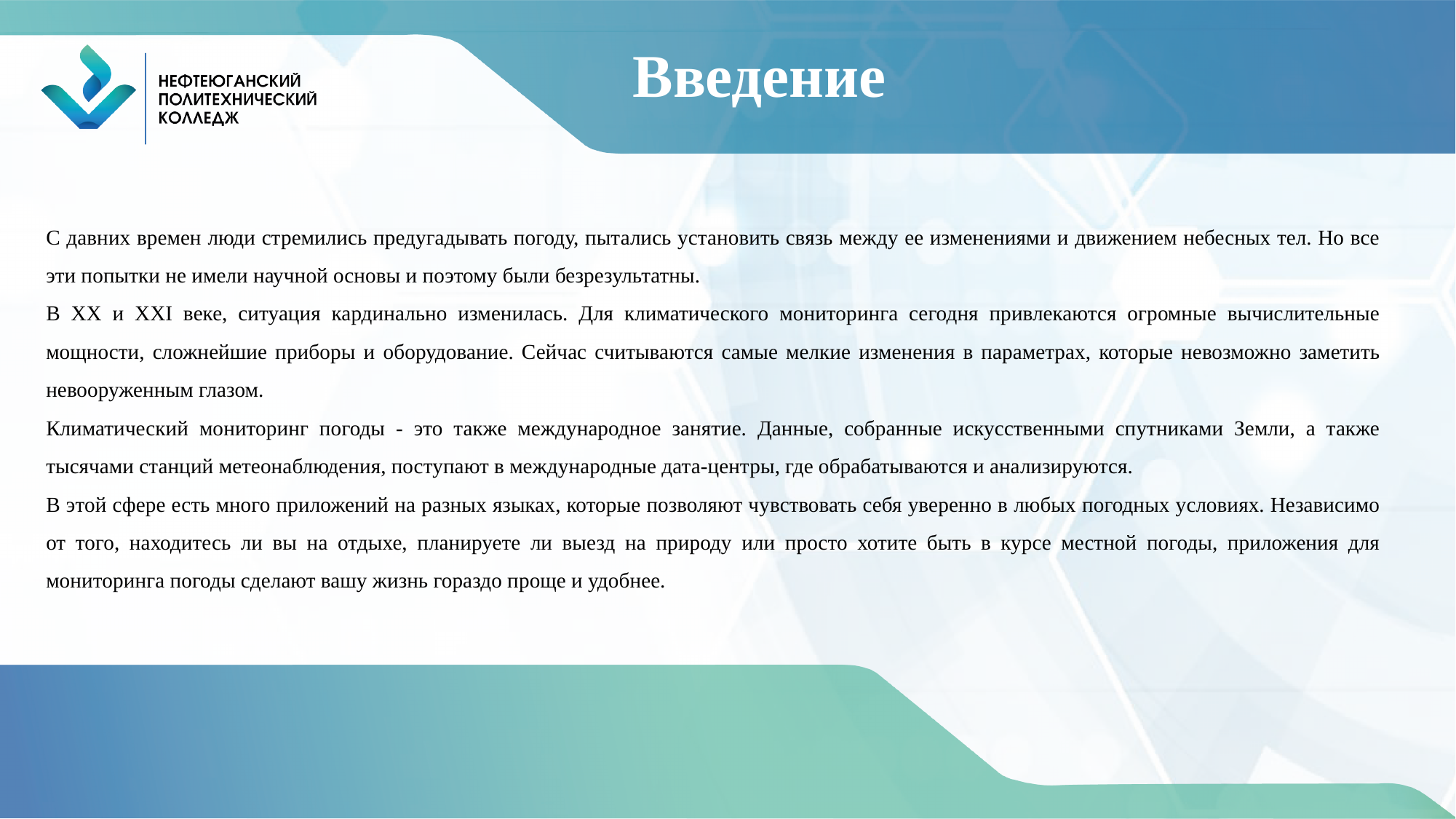

# Введение
С давних времен люди стремились предугадывать погоду, пытались установить связь между ее изменениями и движением небесных тел. Но все эти попытки не имели научной основы и поэтому были безрезультатны.
В XX и XXI веке, ситуация кардинально изменилась. Для климатического мониторинга сегодня привлекаются огромные вычислительные мощности, сложнейшие приборы и оборудование. Сейчас считываются самые мелкие изменения в параметрах, которые невозможно заметить невооруженным глазом.
Климатический мониторинг погоды - это также международное занятие. Данные, собранные искусственными спутниками Земли, а также тысячами станций метеонаблюдения, поступают в международные дата-центры, где обрабатываются и анализируются.
В этой сфере есть много приложений на разных языках, которые позволяют чувствовать себя уверенно в любых погодных условиях. Независимо от того, находитесь ли вы на отдыхе, планируете ли выезд на природу или просто хотите быть в курсе местной погоды, приложения для мониторинга погоды сделают вашу жизнь гораздо проще и удобнее.